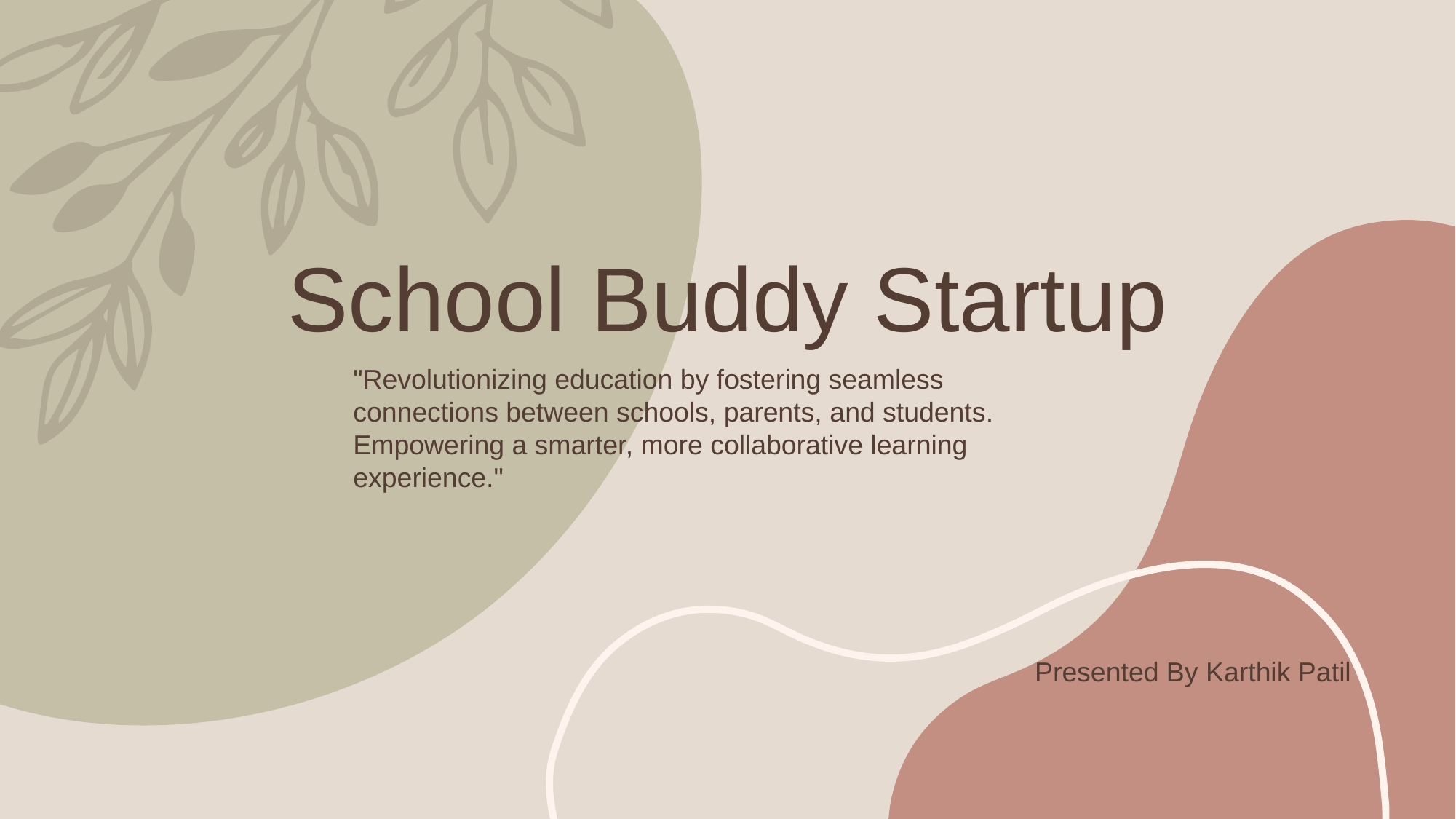

# School Buddy Startup
"Revolutionizing education by fostering seamless connections between schools, parents, and students. Empowering a smarter, more collaborative learning experience."
Presented By Karthik Patil